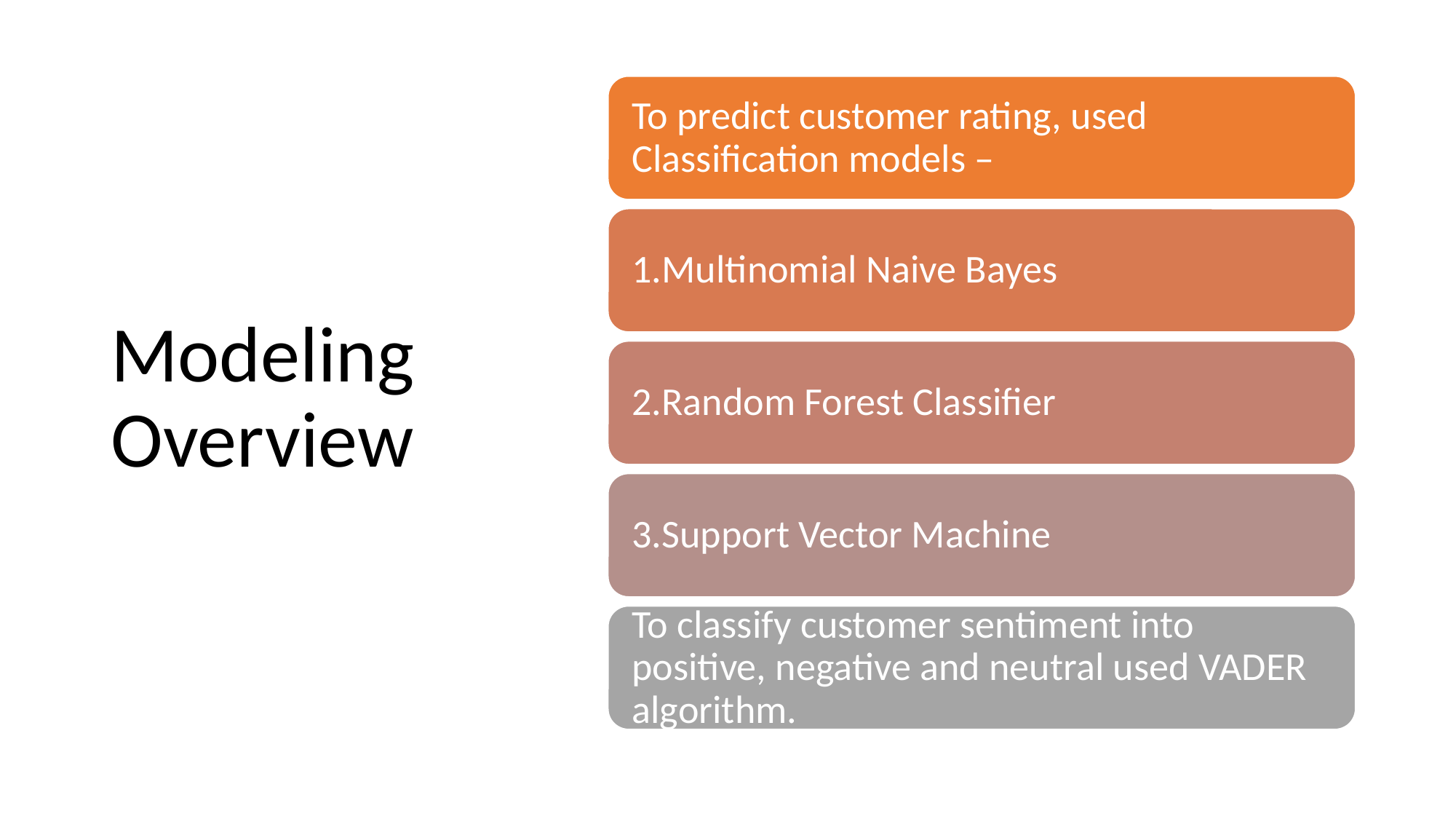

# Modeling Overview
To predict customer rating, used Classification models –
1.Multinomial Naive Bayes
2.Random Forest Classifier
3.Support Vector Machine
To classify customer sentiment into positive, negative and neutral used VADER algorithm.